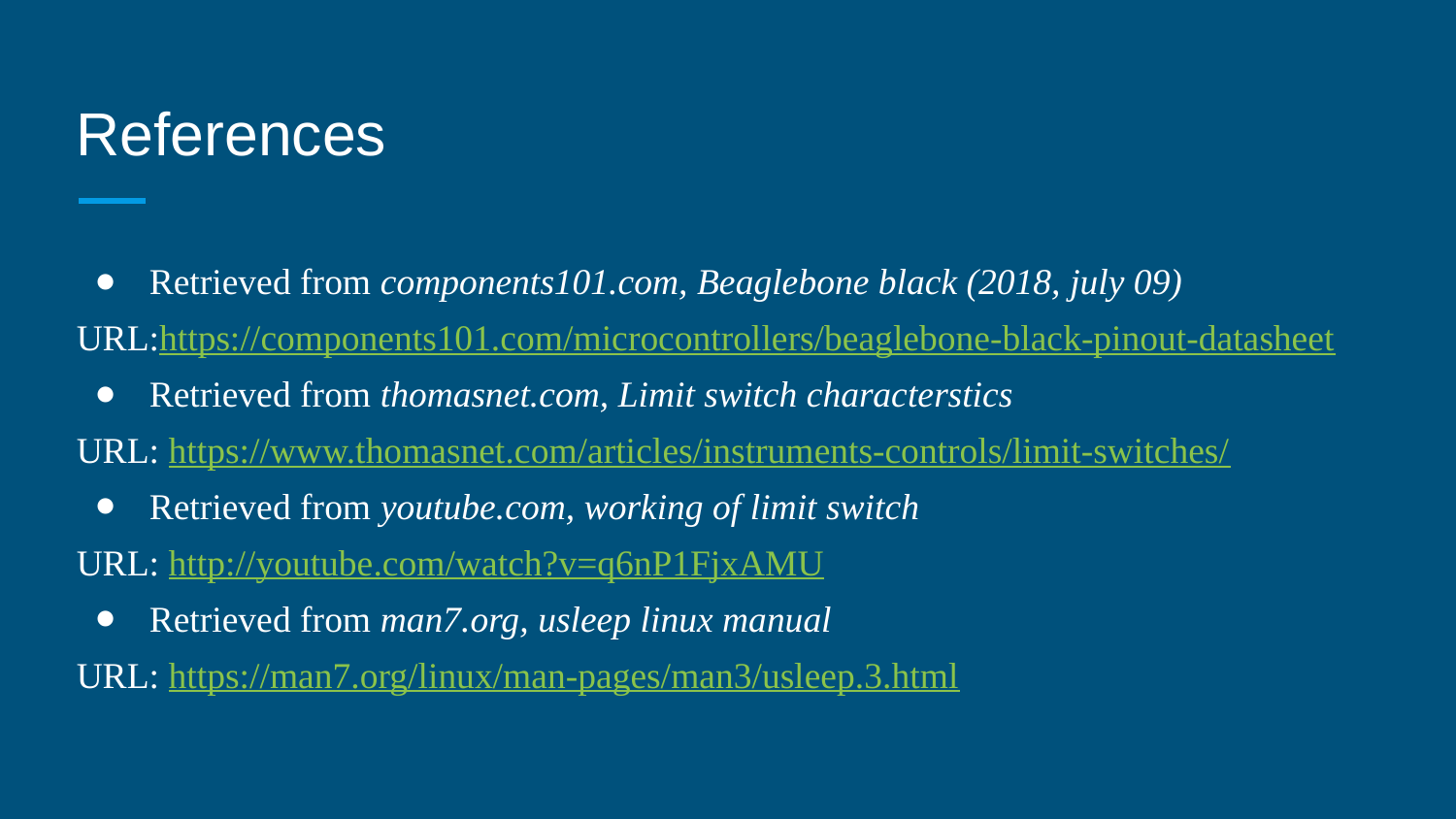

# References
Retrieved from components101.com, Beaglebone black (2018, july 09)
URL:https://components101.com/microcontrollers/beaglebone-black-pinout-datasheet
Retrieved from thomasnet.com, Limit switch characterstics
URL: https://www.thomasnet.com/articles/instruments-controls/limit-switches/
Retrieved from youtube.com, working of limit switch
URL: http://youtube.com/watch?v=q6nP1FjxAMU
Retrieved from man7.org, usleep linux manual
URL: https://man7.org/linux/man-pages/man3/usleep.3.html